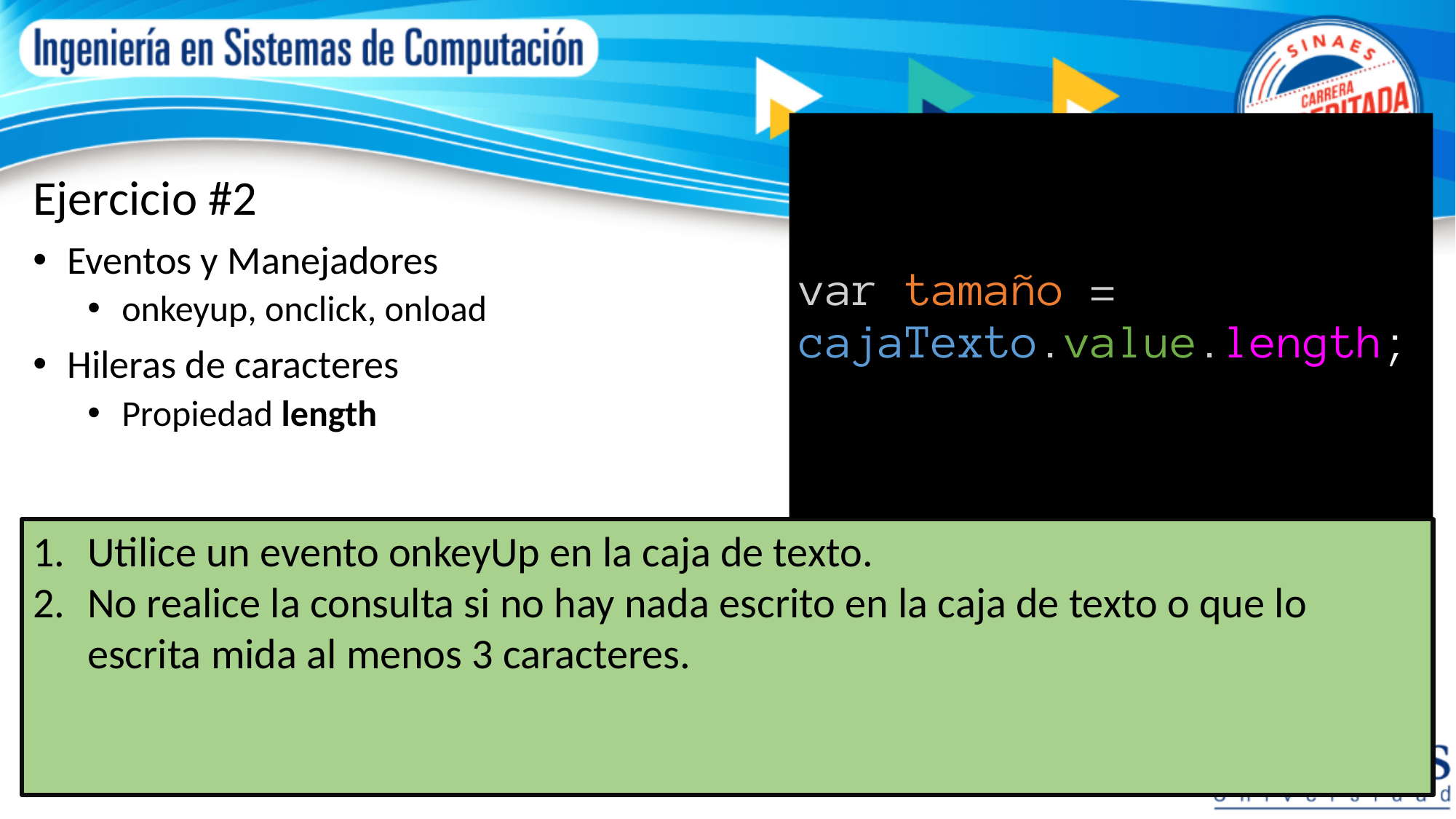

var tamaño = cajaTexto.value.length;
# Ejercicio #2
Eventos y Manejadores
onkeyup, onclick, onload
Hileras de caracteres
Propiedad length

Utilice un evento onkeyUp en la caja de texto.
No realice la consulta si no hay nada escrito en la caja de texto o que lo escrita mida al menos 3 caracteres.